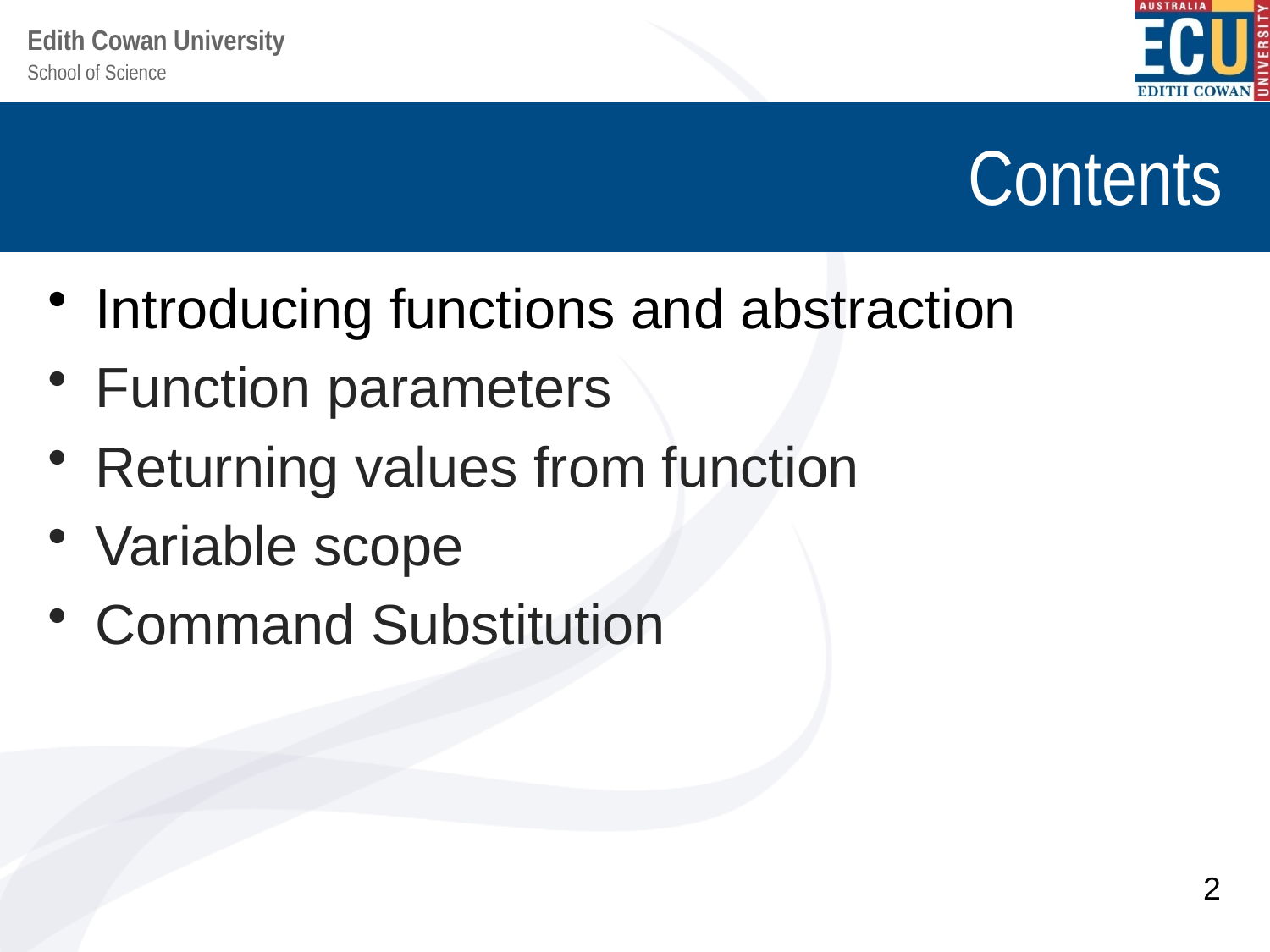

# Contents
Introducing functions and abstraction
Function parameters
Returning values from function
Variable scope
Command Substitution